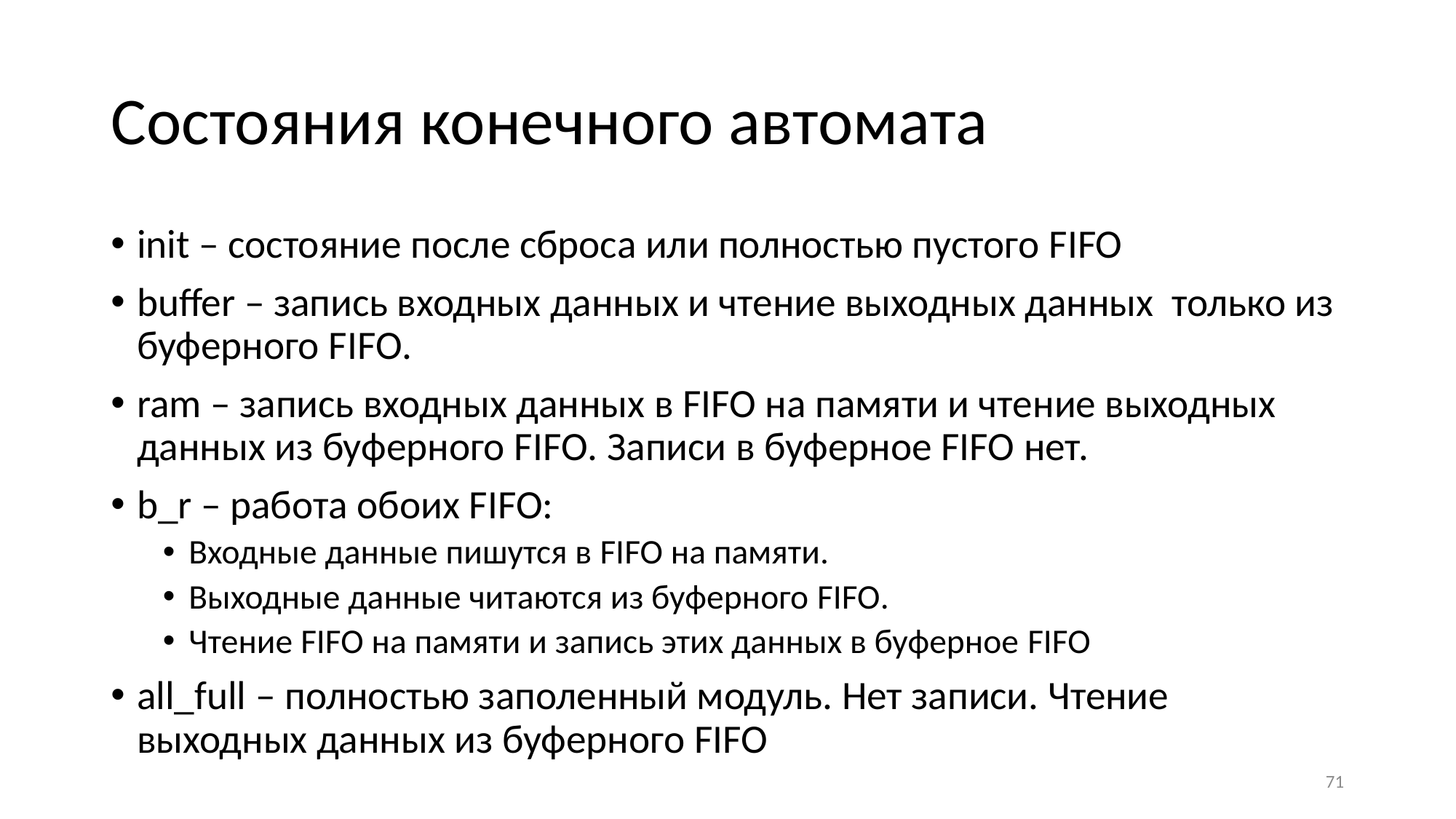

# Состояния конечного автомата
init – cостояние после сброса или полностью пустого FIFO
buffer – запись входных данных и чтение выходных данных  только из буферного FIFO.
ram – запись входных данных в FIFO на памяти и чтение выходных данных из буферного FIFO. Записи в буферное FIFO нет.
b_r – работа обоих FIFO:
Входные данные пишутся в FIFO на памяти.
Выходные данные читаются из буферного FIFO.
Чтение FIFO на памяти и запись этих данных в буферное FIFO
all_full – полностью заполенный модуль. Нет записи. Чтение выходных данных из буферного FIFO
71